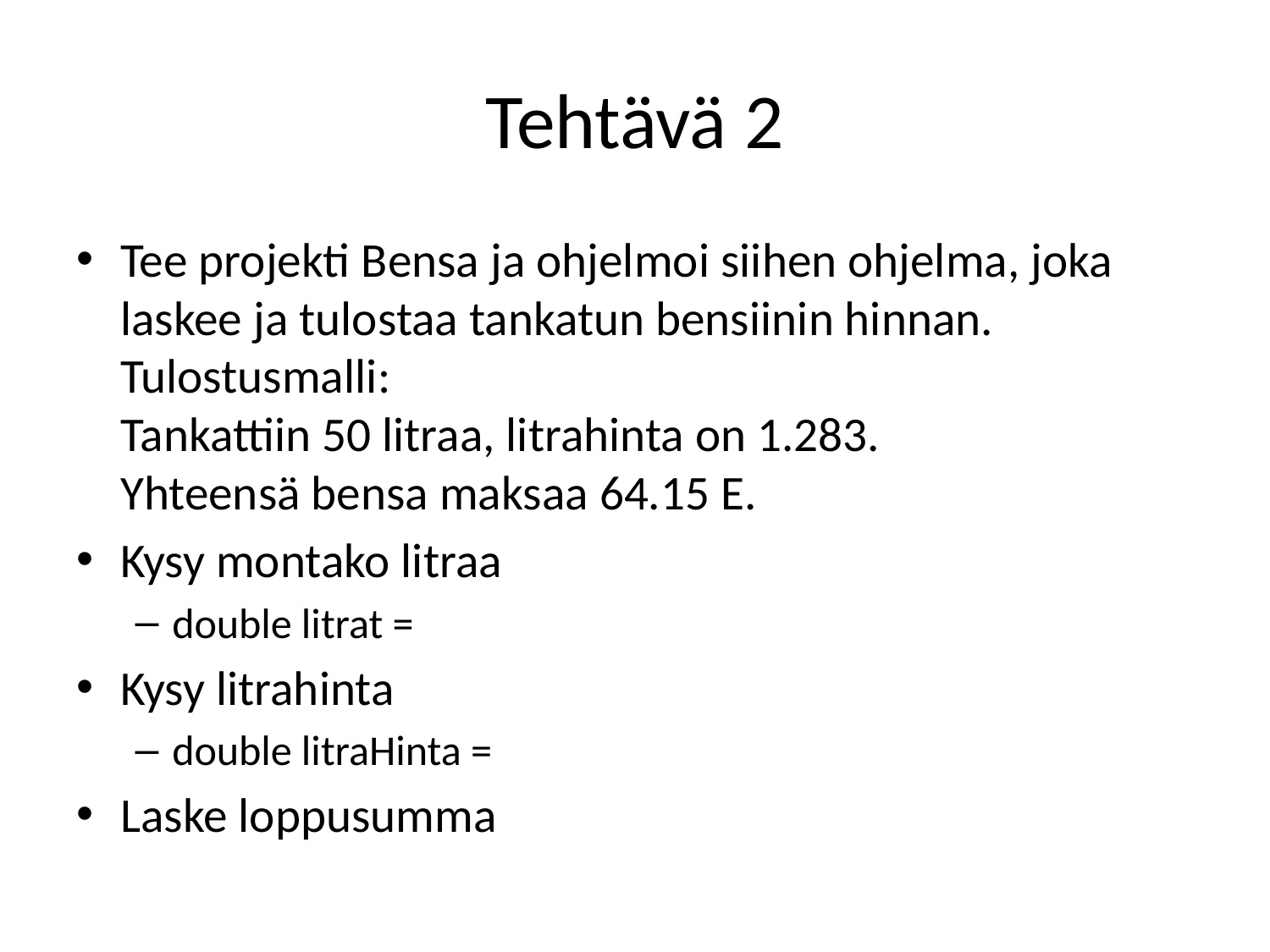

# Tehtävä 2
Tee projekti Bensa ja ohjelmoi siihen ohjelma, joka laskee ja tulostaa tankatun bensiinin hinnan.
Tulostusmalli:
Tankattiin 50 litraa, litrahinta on 1.283.
Yhteensä bensa maksaa 64.15 E.
Kysy montako litraa
double litrat =
Kysy litrahinta
double litraHinta =
Laske loppusumma